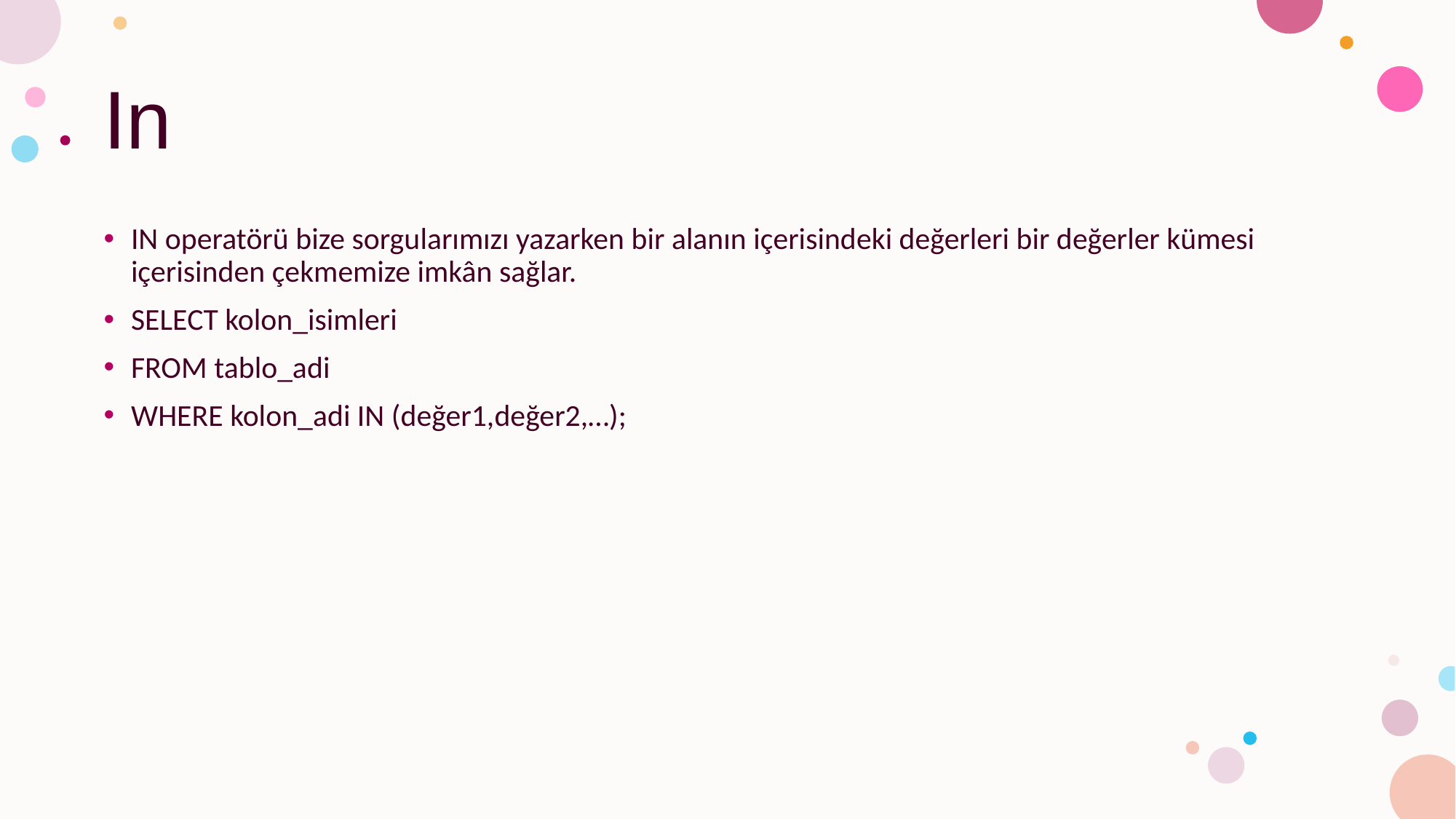

# In
IN operatörü bize sorgularımızı yazarken bir alanın içerisindeki değerleri bir değerler kümesi içerisinden çekmemize imkân sağlar.
SELECT kolon_isimleri
FROM tablo_adi
WHERE kolon_adi IN (değer1,değer2,…);